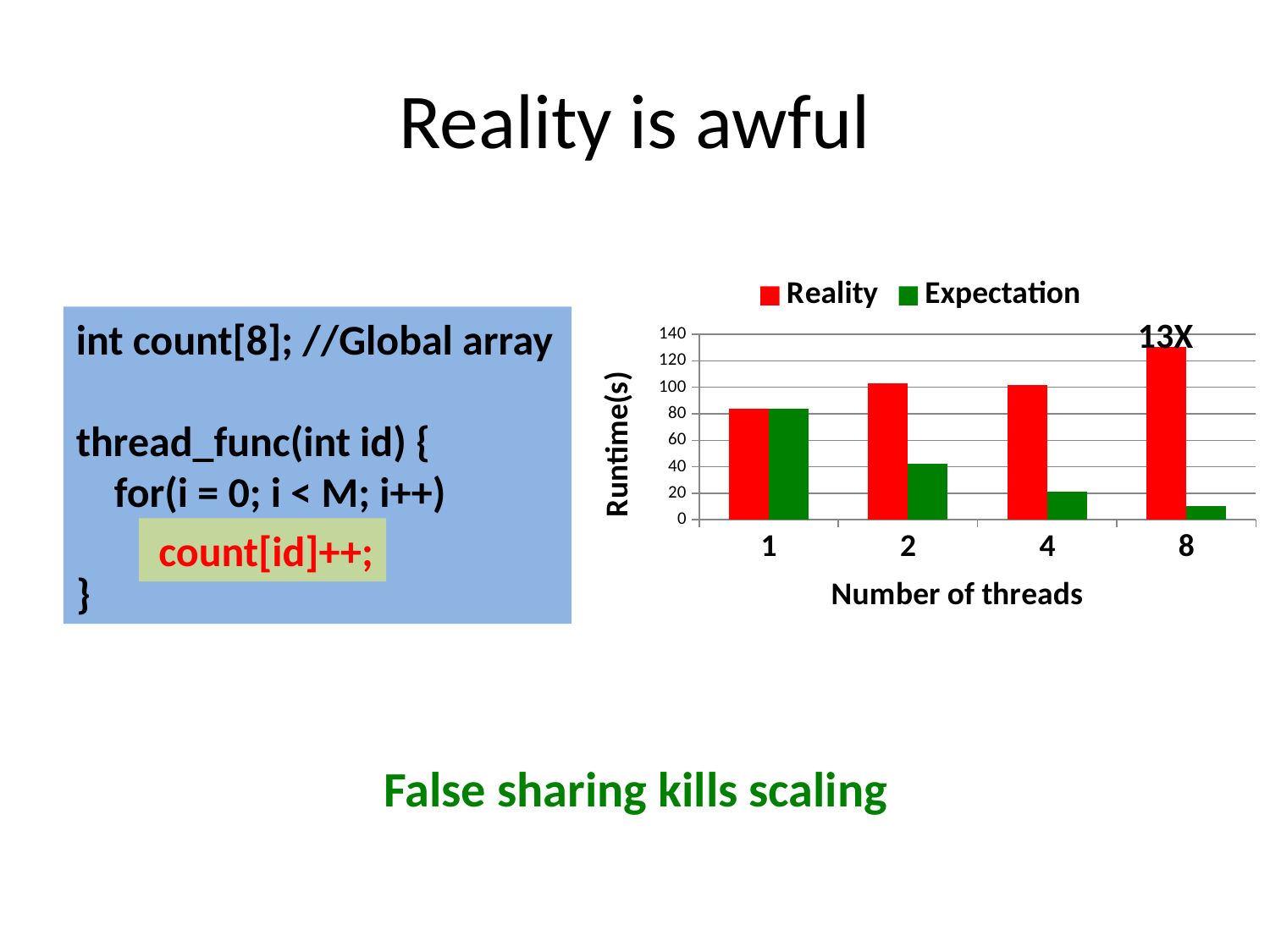

# Reality is awful

### Chart

| Category | Reality | Expectation |
|---|---|---|
| 1.0 | 84.0 | 84.0 |
| 2.0 | 103.0 | 42.0 |
| 4.0 | 102.0 | 21.0 |
| 8.0 | 130.3 | 10.5 |
int count[8]; //Global array

thread_func(int id) {
    for(i = 0; i < M; i++)
        count[id]++;
}
13X
 count[id]++;
False sharing kills scaling